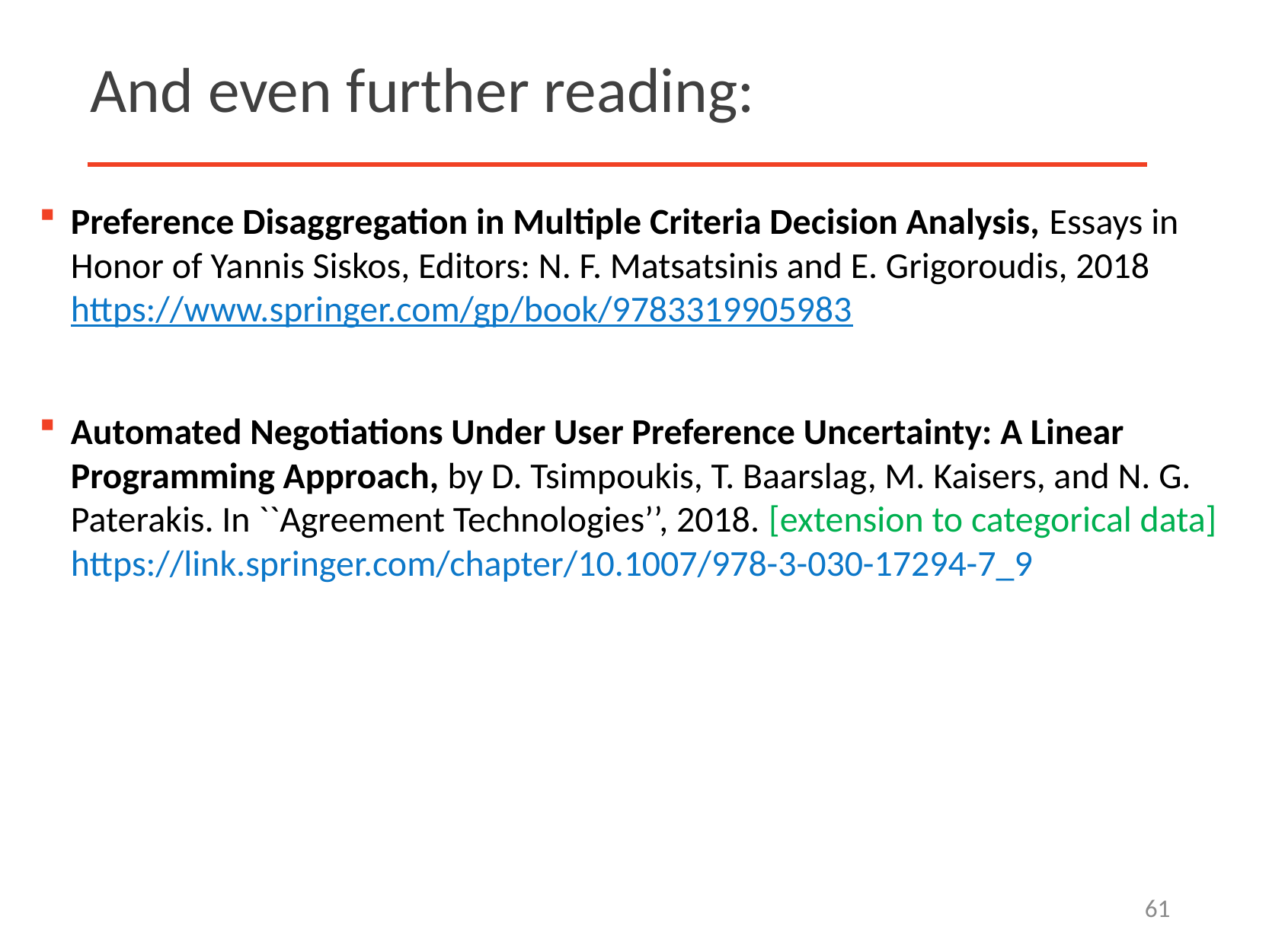

# And even further reading:
Preference Disaggregation in Multiple Criteria Decision Analysis, Essays in Honor of Yannis Siskos, Editors: N. F. Matsatsinis and E. Grigoroudis, 2018
https://www.springer.com/gp/book/9783319905983

Automated Negotiations Under User Preference Uncertainty: A Linear Programming Approach, by D. Tsimpoukis, T. Baarslag, M. Kaisers, and N. G. Paterakis. In ``Agreement Technologies’’, 2018. [extension to categorical data]
https://link.springer.com/chapter/10.1007/978-3-030-17294-7_9

61